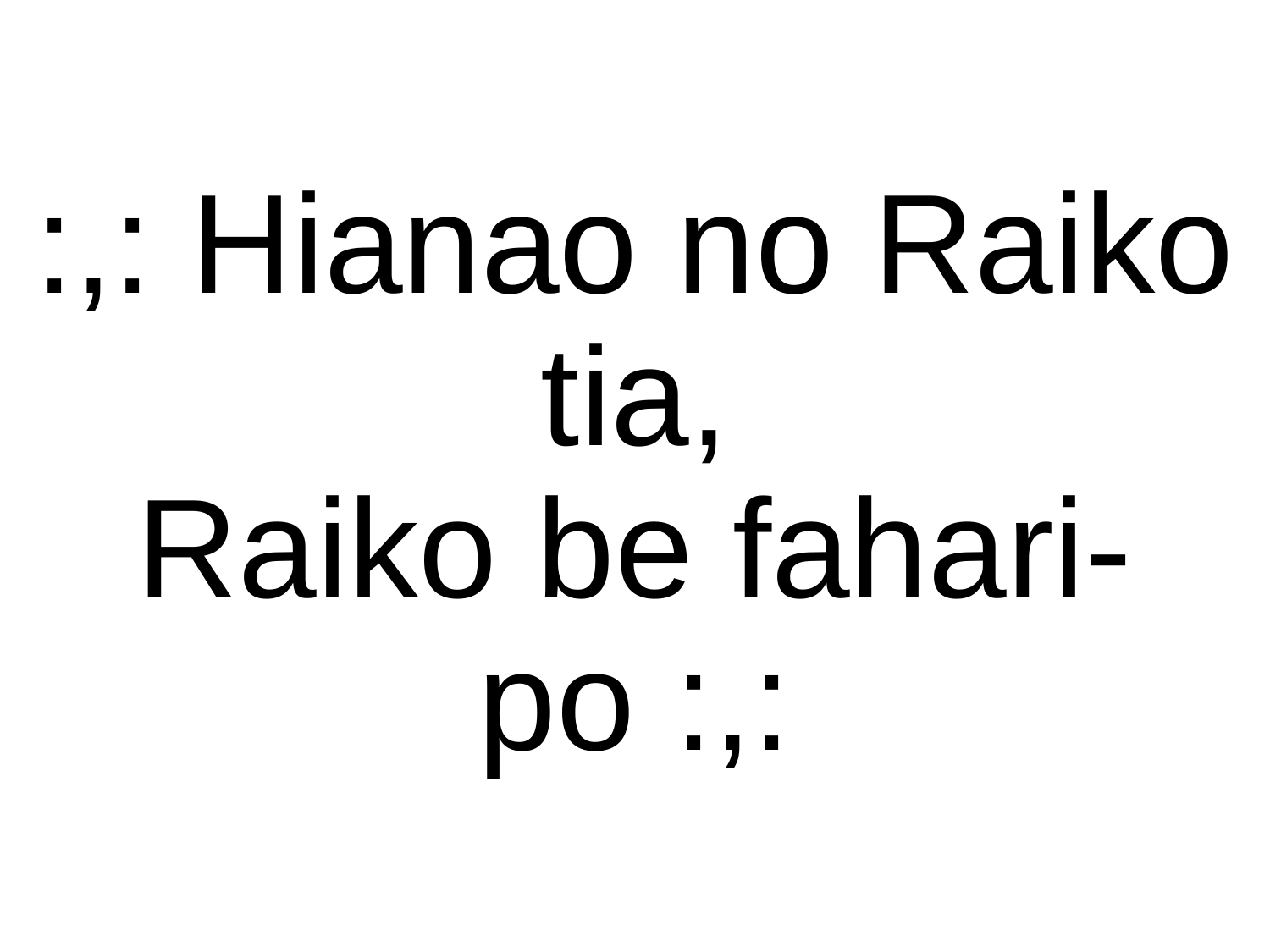

:,: Hianao no Raiko tia,
Raiko be fahari-po :,: